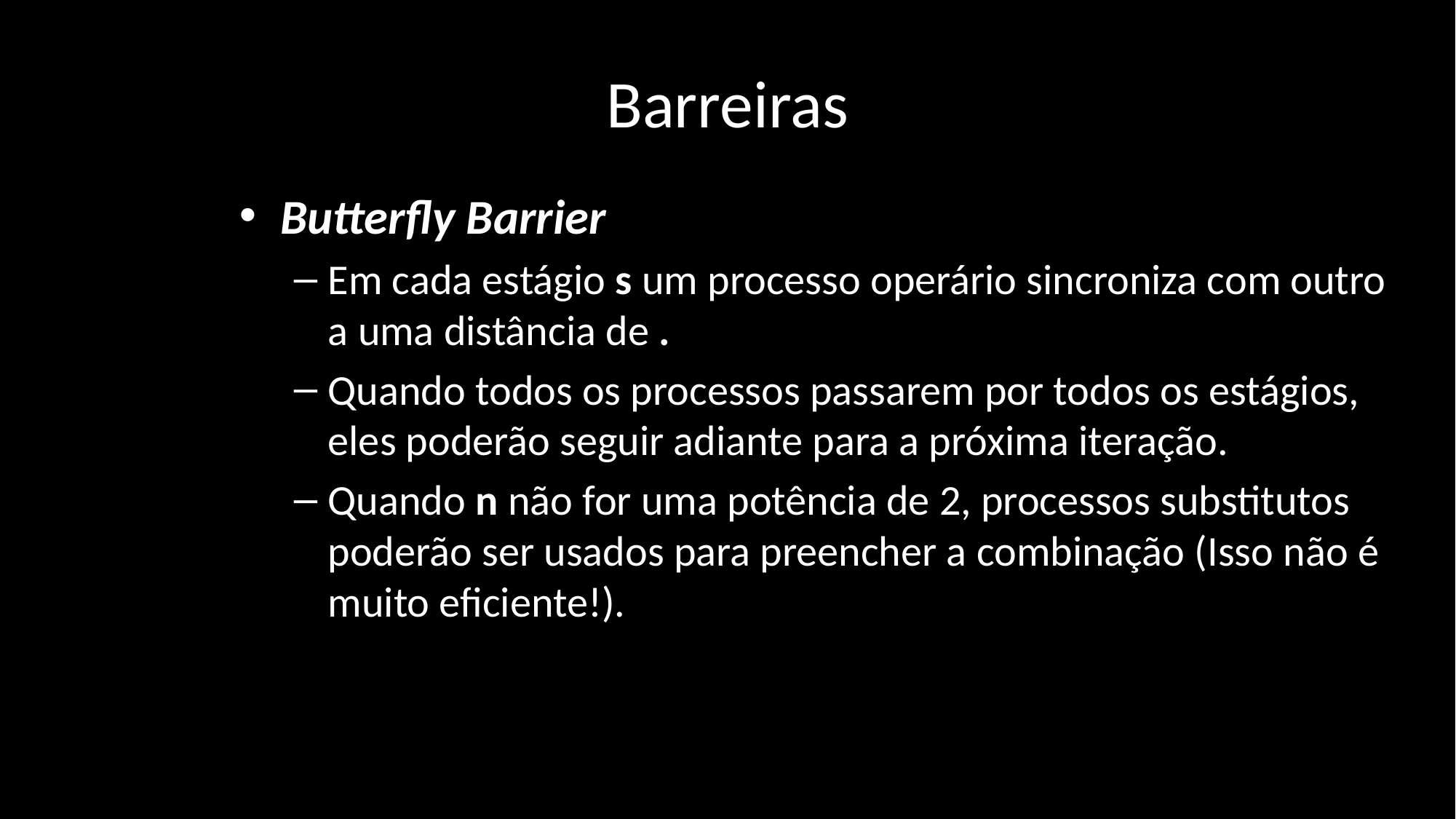

# Barreiras
Butterfly Barrier
Em cada estágio s um processo operário sincroniza com outro a uma distância de .
Quando todos os processos passarem por todos os estágios, eles poderão seguir adiante para a próxima iteração.
Quando n não for uma potência de 2, processos substitutos poderão ser usados para preencher a combinação (Isso não é muito eficiente!).